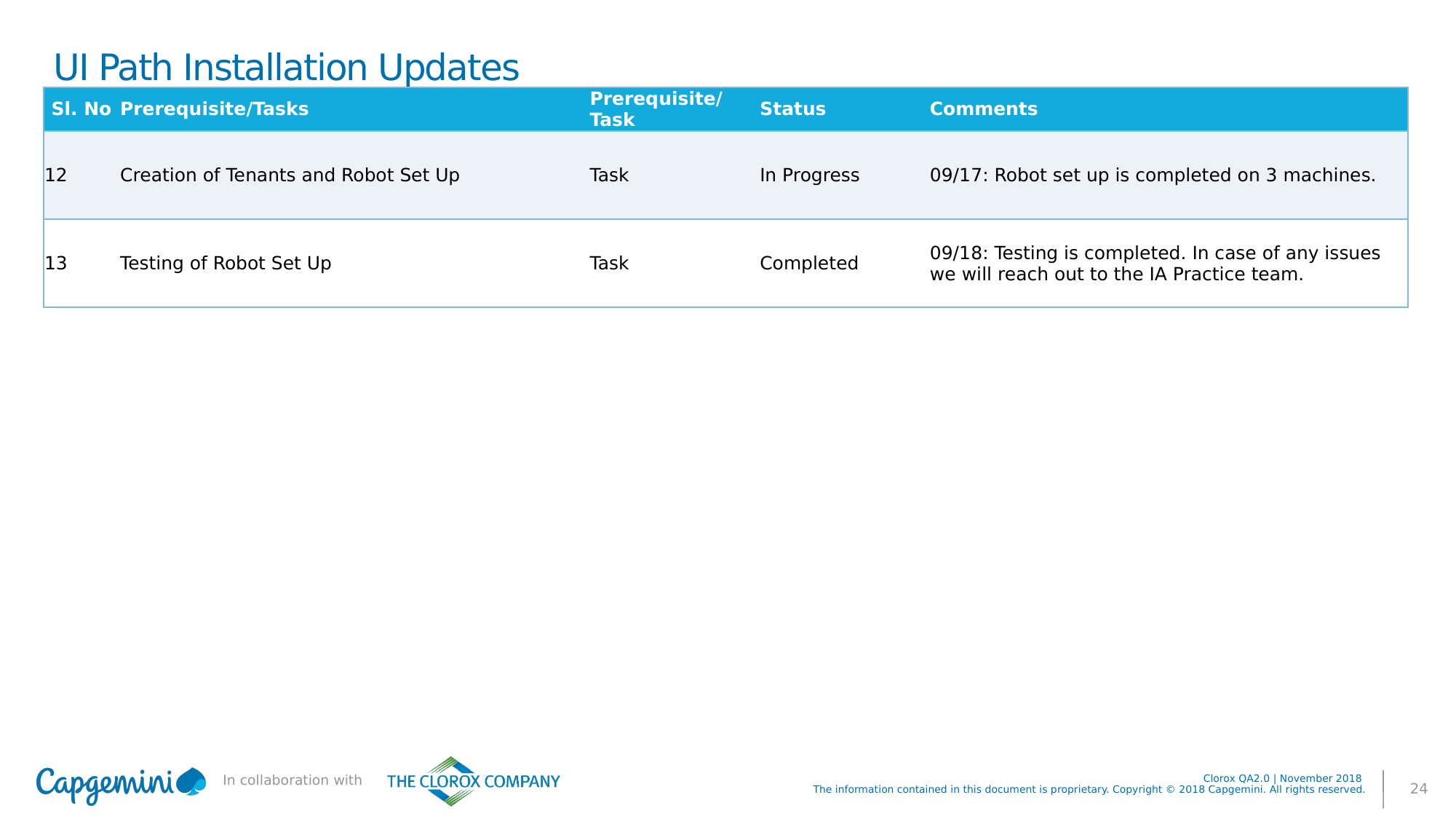

# UI Path Installation Updates
| Sl. No | Prerequisite/Tasks | Prerequisite/Task | Status | Comments |
| --- | --- | --- | --- | --- |
| 12 | Creation of Tenants and Robot Set Up | Task | In Progress | 09/17: Robot set up is completed on 3 machines. |
| 13 | Testing of Robot Set Up | Task | Completed | 09/18: Testing is completed. In case of any issues we will reach out to the IA Practice team. |